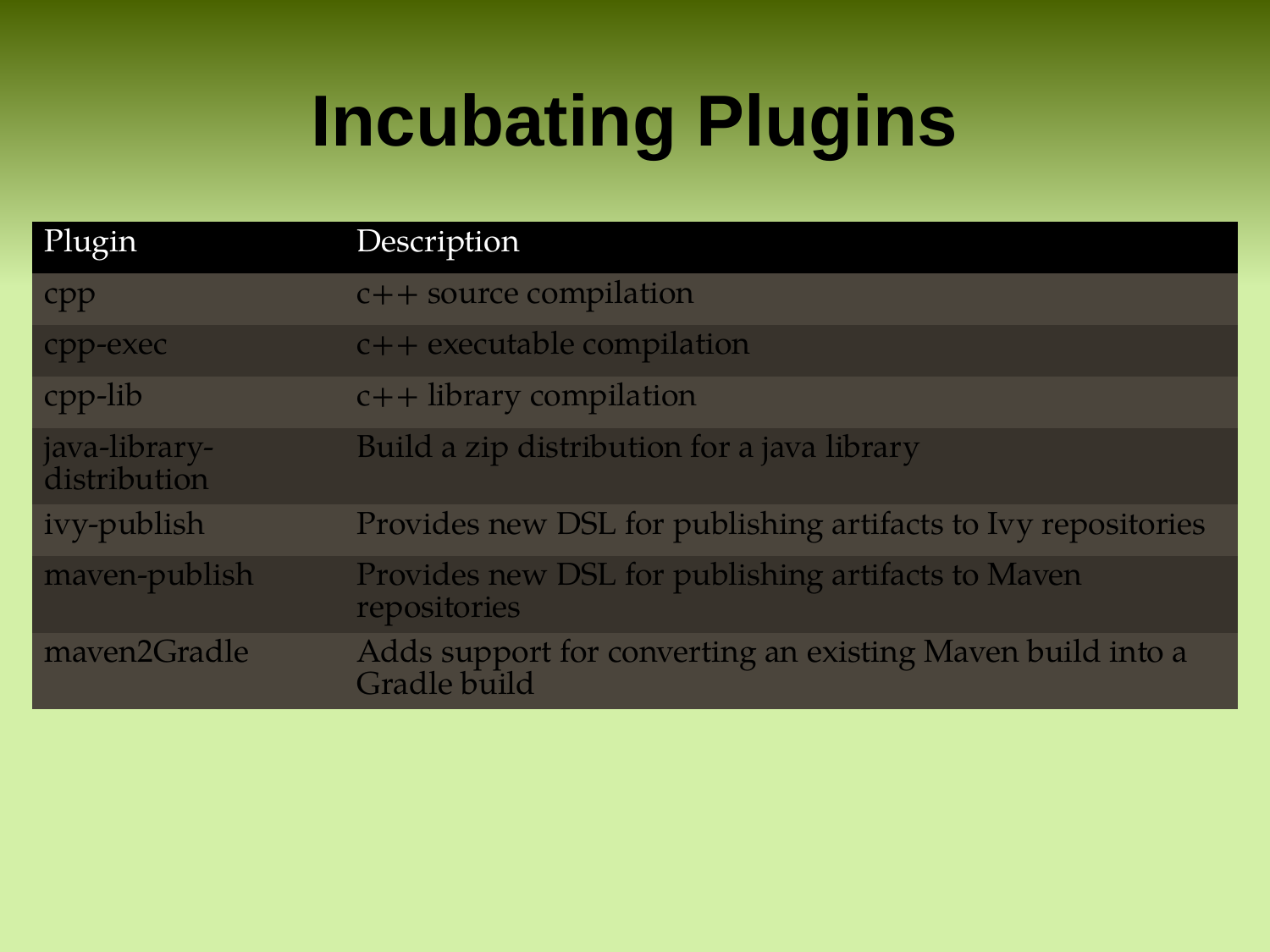

# Incubating Plugins
| Plugin | Description |
| --- | --- |
| cpp | c++ source compilation |
| cpp-exec | c++ executable compilation |
| cpp-lib | c++ library compilation |
| java-library-distribution | Build a zip distribution for a java library |
| ivy-publish | Provides new DSL for publishing artifacts to Ivy repositories |
| maven-publish | Provides new DSL for publishing artifacts to Maven repositories |
| maven2Gradle | Adds support for converting an existing Maven build into a Gradle build |